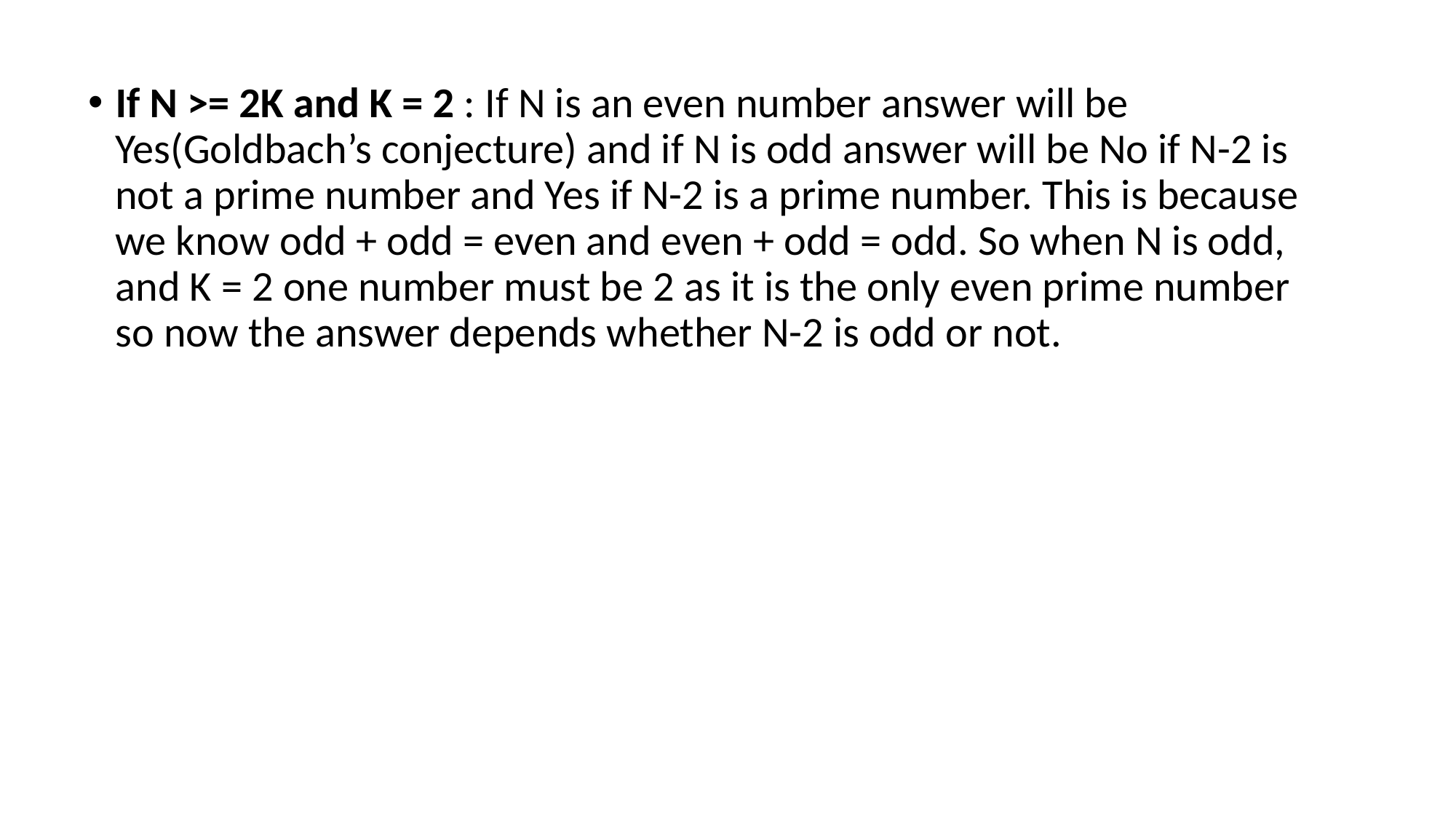

If N >= 2K and K = 2 : If N is an even number answer will be Yes(Goldbach’s conjecture) and if N is odd answer will be No if N-2 is not a prime number and Yes if N-2 is a prime number. This is because we know odd + odd = even and even + odd = odd. So when N is odd, and K = 2 one number must be 2 as it is the only even prime number so now the answer depends whether N-2 is odd or not.